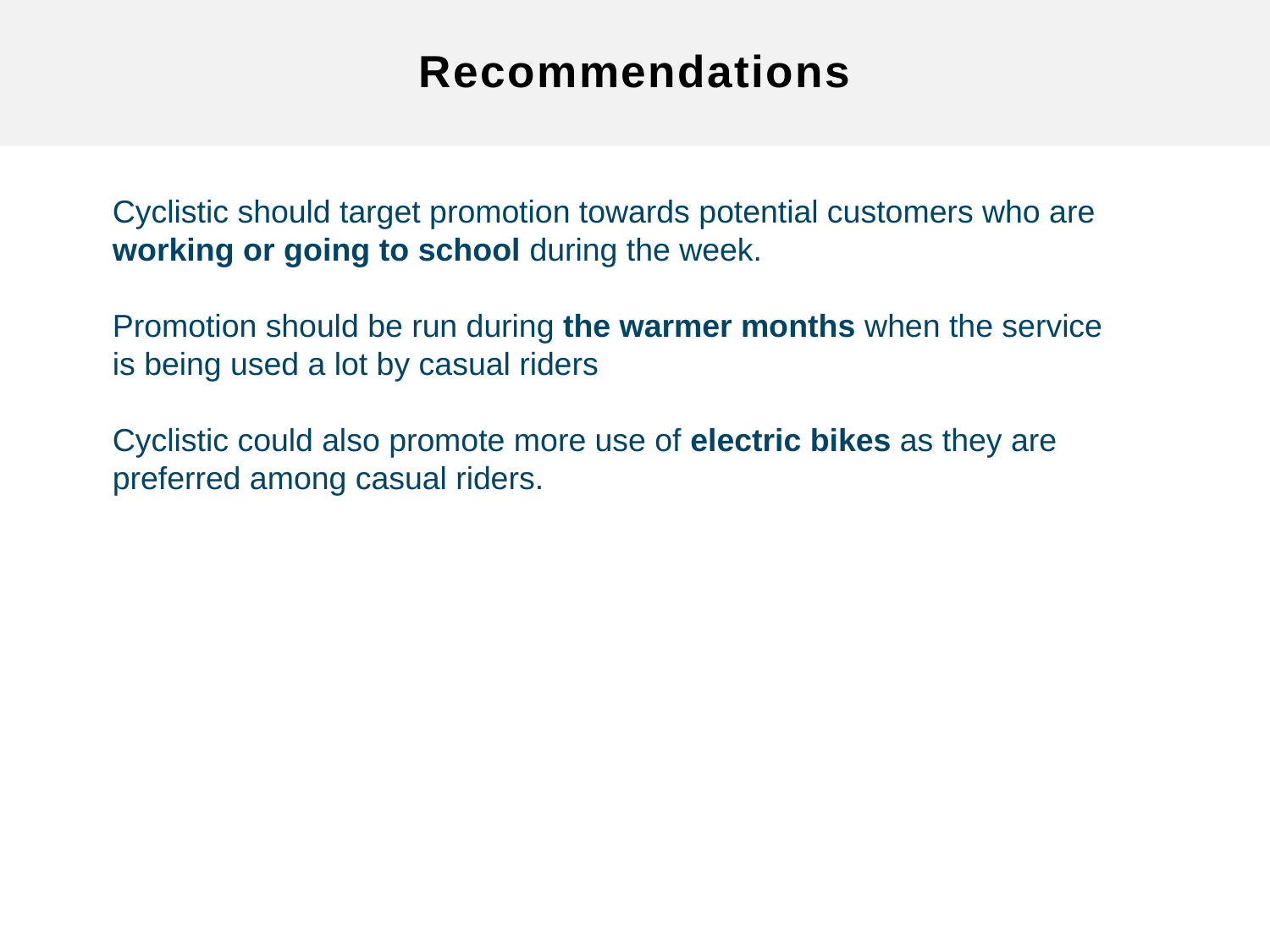

# Recommendations
Cyclistic should target promotion towards potential customers who are working or going to school during the week.

Promotion should be run during the warmer months when the service is being used a lot by casual riders

Cyclistic could also promote more use of electric bikes as they are preferred among casual riders.